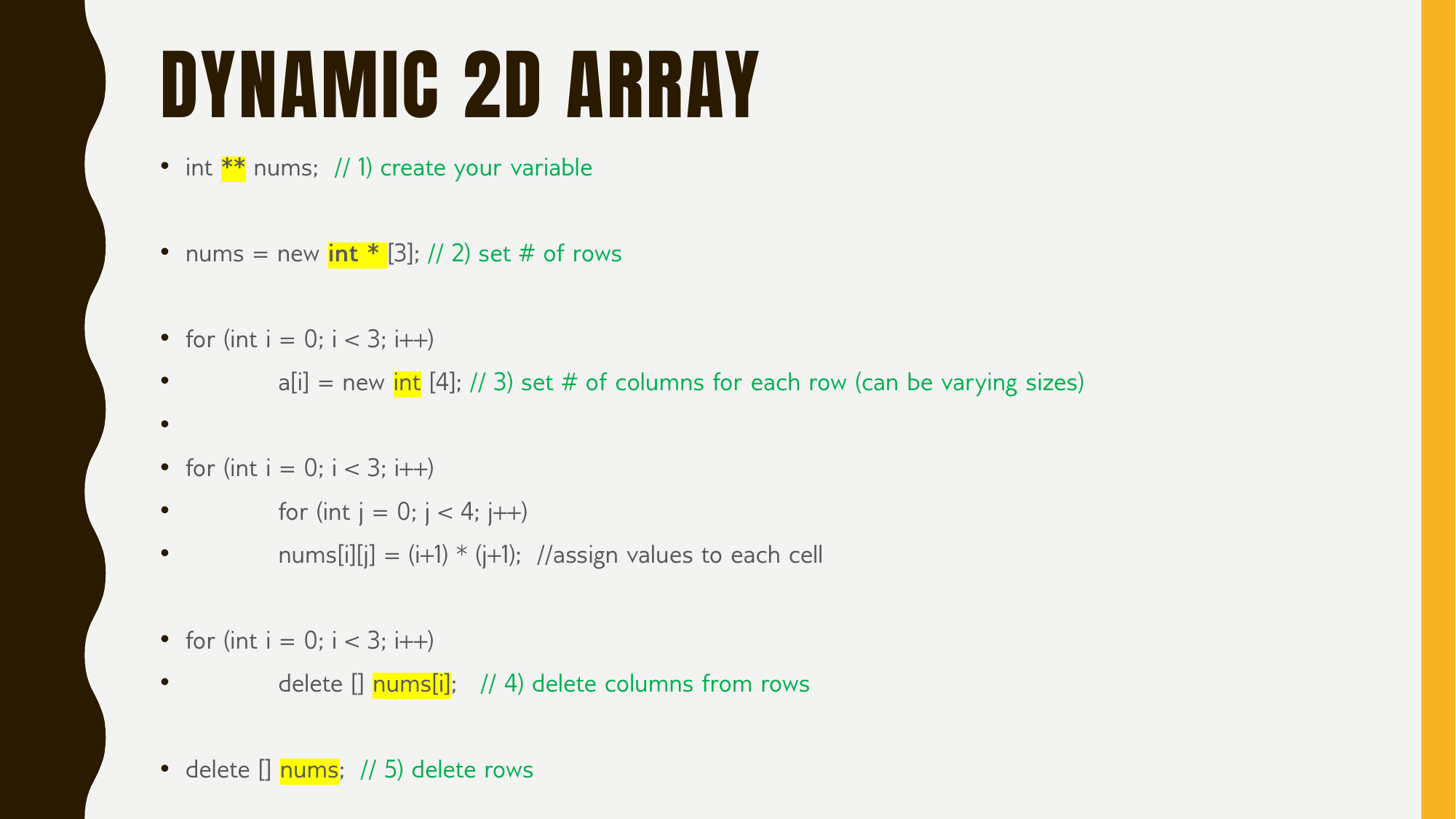

# Dynamic 2d Array
int ** nums;  // 1) create your variable

nums = new int * [3]; // 2) set # of rows

for (int i = 0; i < 3; i++)
	a[i] = new int [4]; // 3) set # of columns for each row (can be varying sizes)

for (int i = 0; i < 3; i++)
	for (int j = 0; j < 4; j++)
		nums[i][j] = (i+1) * (j+1);  //assign values to each cell

for (int i = 0; i < 3; i++)
	delete [] nums[i];   // 4) delete columns from rows

delete [] nums;  // 5) delete rows